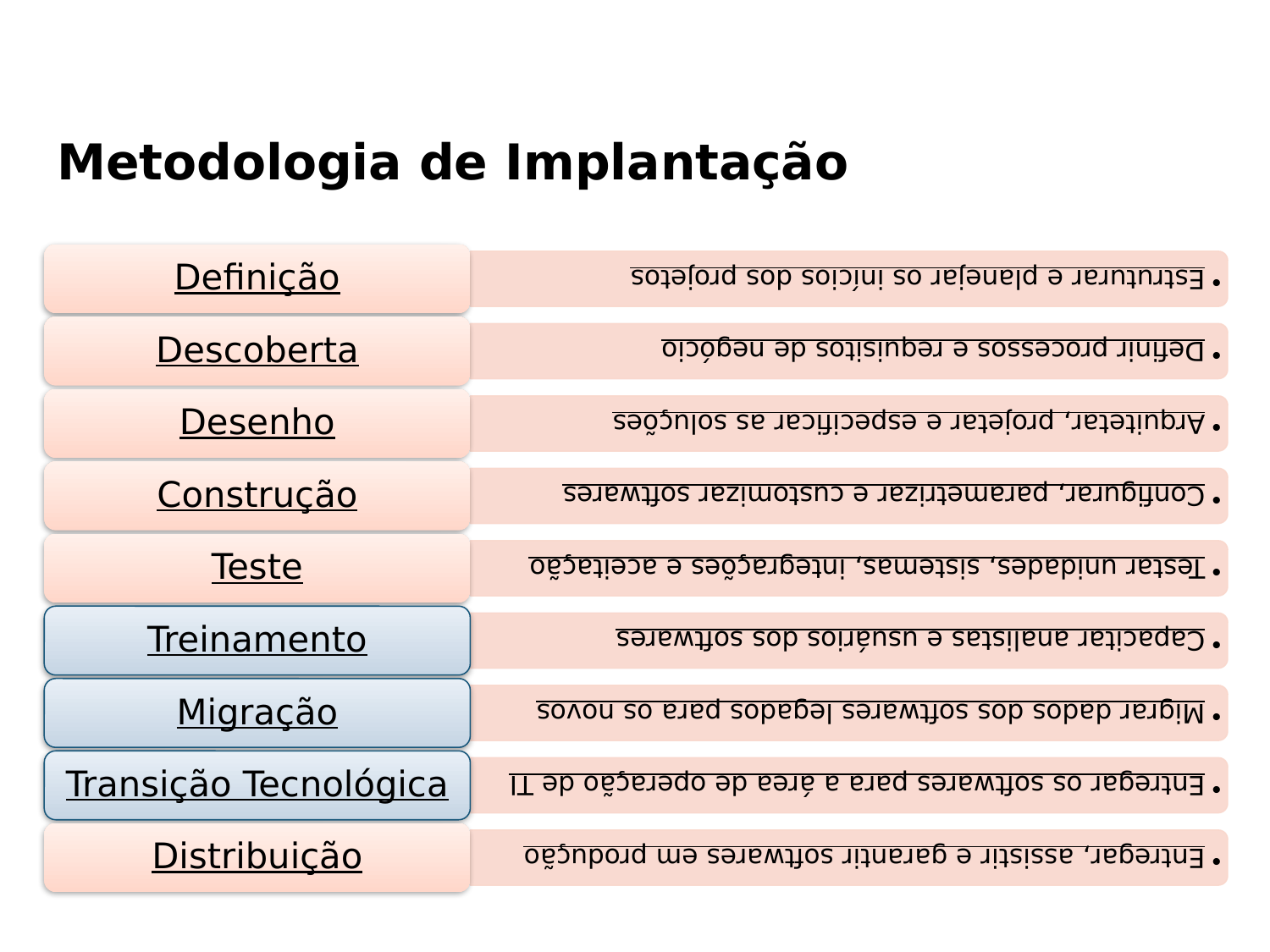

# Metodologia de Implantação
Estruturar e planejar os inícios dos projetos
Definição
Definir processos e requisitos de negócio
Descoberta
Arquitetar, projetar e especificar as soluções
Desenho
Configurar, parametrizar e customizar softwares
Construção
Testar unidades, sistemas, integrações e aceitação
Teste
Capacitar analistas e usuários dos softwares
Treinamento
Migrar dados dos softwares legados para os novos
Migração
Entregar os softwares para a área de operação de TI
Transição Tecnológica
Entregar, assistir e garantir softwares em produção
Distribuição